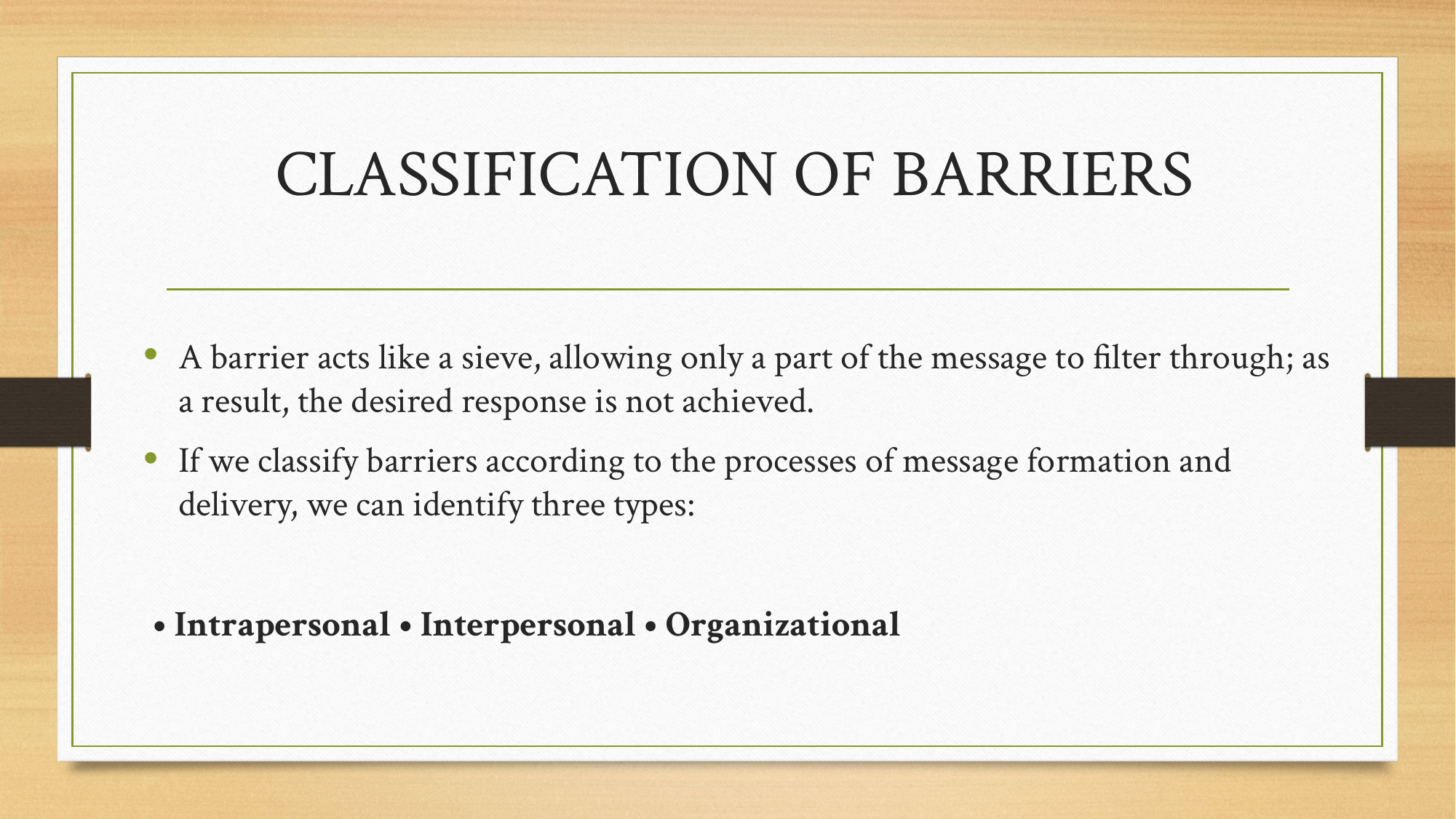

# CLASSIFICATION OF BARRIERS

A barrier acts like a sieve, allowing only a part of the message to filter through; as a result, the desired response is not achieved.
If we classify barriers according to the processes of message formation and delivery, we can identify three types:

 • Intrapersonal • Interpersonal • Organizational